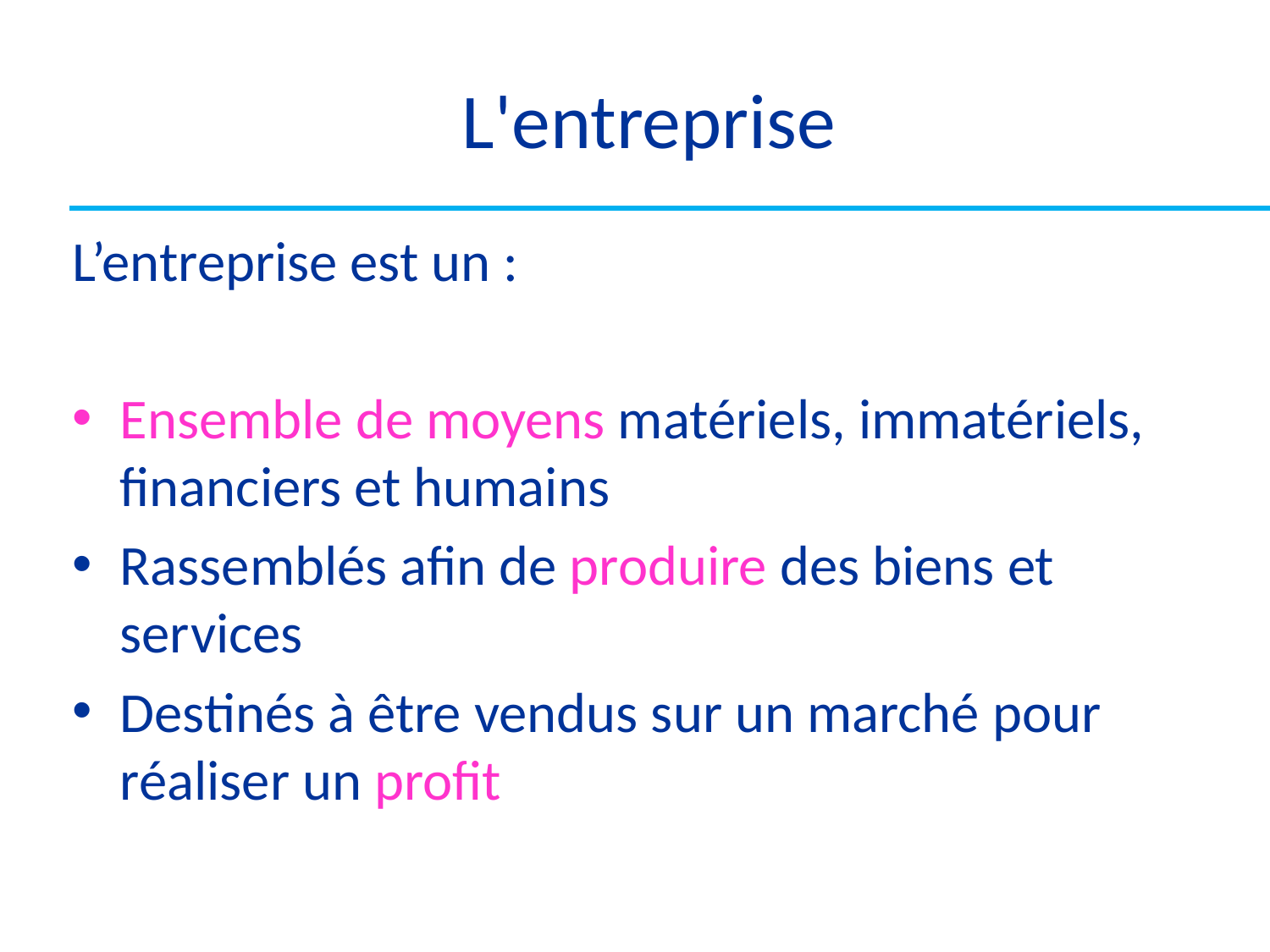

# L'entreprise
L’entreprise est un :

Ensemble de moyens matériels, immatériels, financiers et humains
Rassemblés afin de produire des biens et services
Destinés à être vendus sur un marché pour réaliser un profit